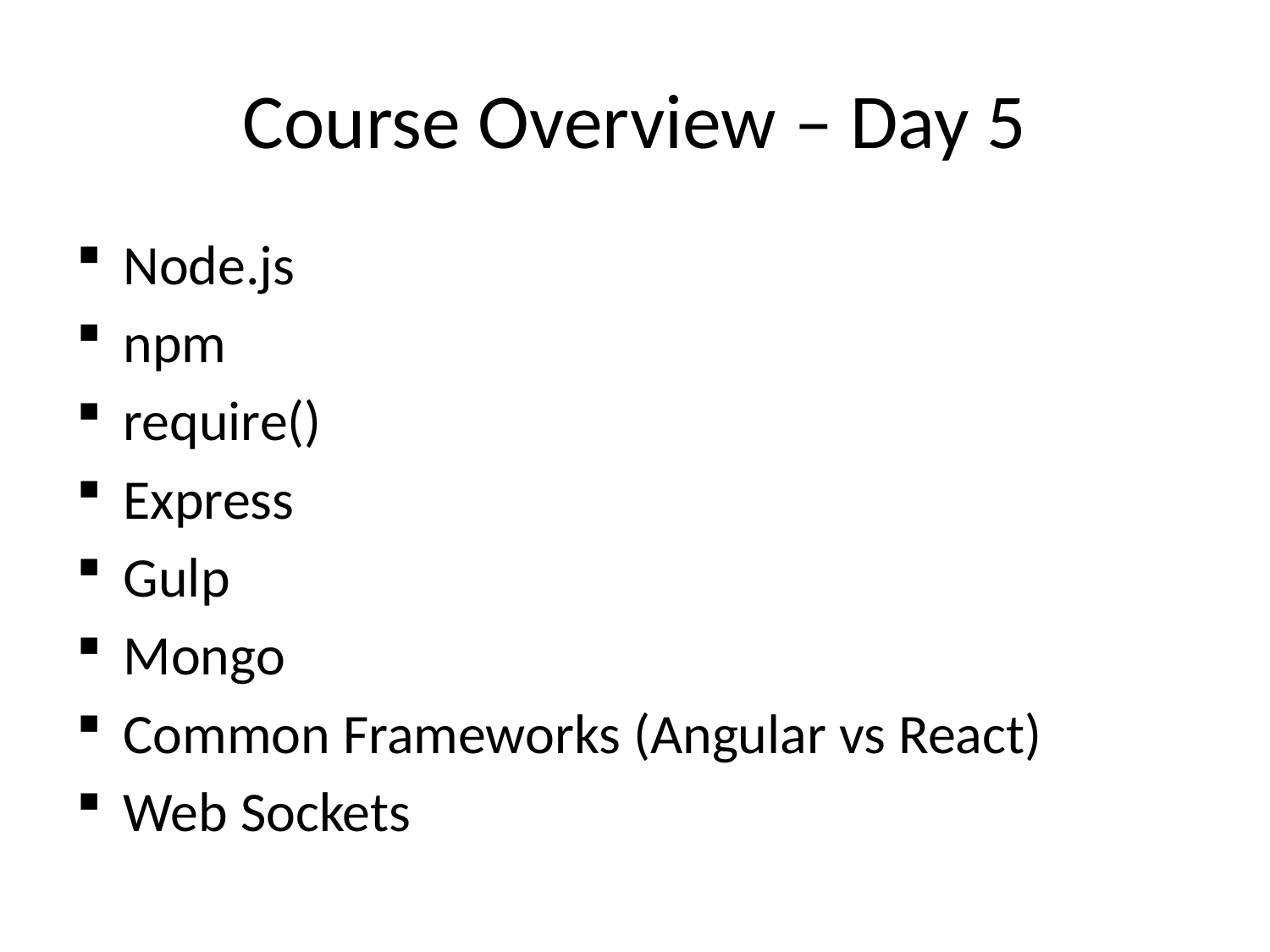

# Course Overview – Day 5
Node.js
npm
require()
Express
Gulp
Mongo
Common Frameworks (Angular vs React)
Web Sockets